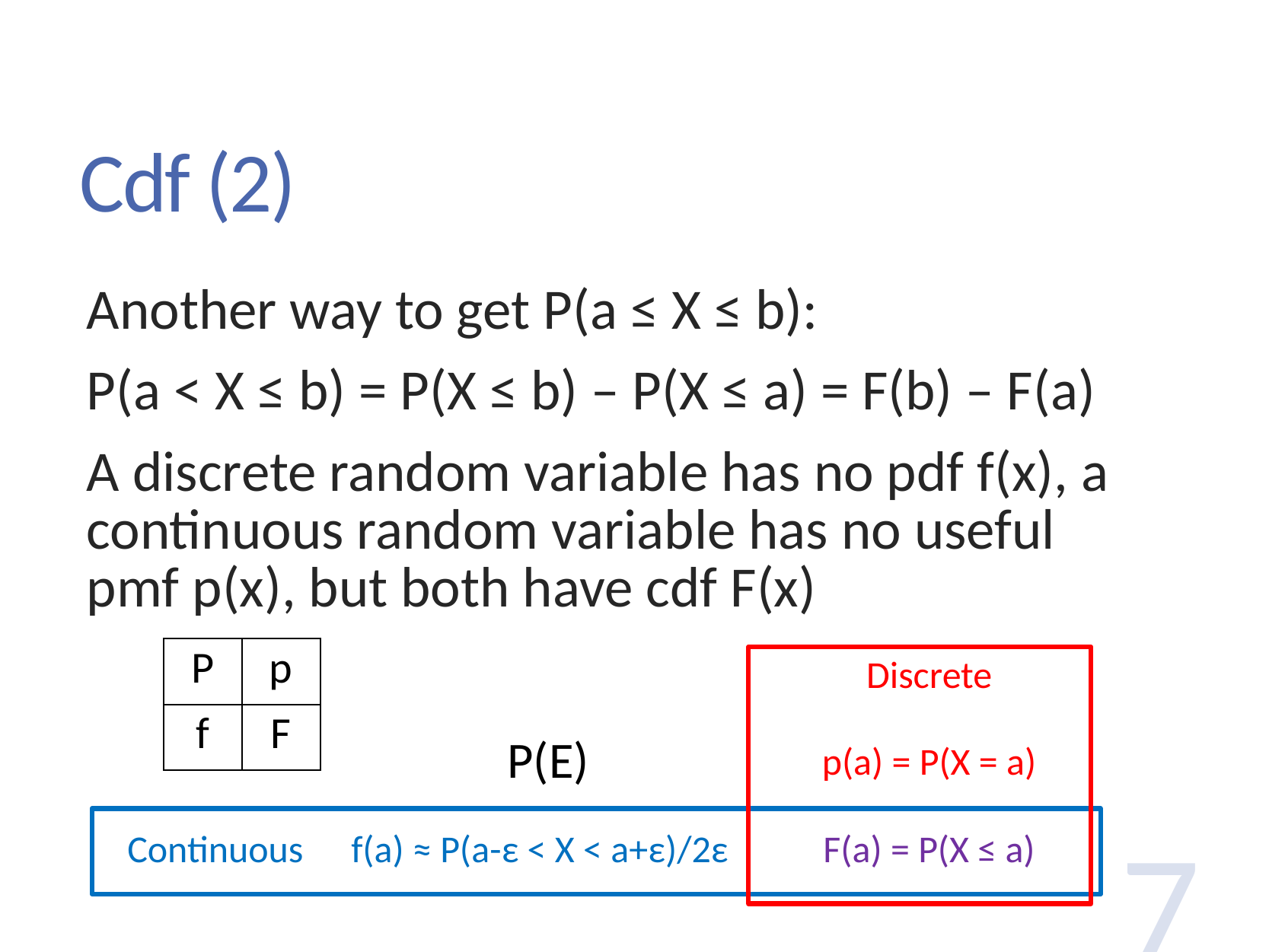

# Cdf (2)
Another way to get P(a ≤ X ≤ b):
P(a < X ≤ b) = P(X ≤ b) – P(X ≤ a) = F(b) – F(a)
A discrete random variable has no pdf f(x), a continuous random variable has no useful pmf p(x), but both have cdf F(x)
|  |  | Discrete |
| --- | --- | --- |
|  | P(E) | p(a) = P(X = a) |
| Continuous | f(a) ≈ P(a-ε < X < a+ε)/2ε | F(a) = P(X ≤ a) |
| P | p |
| --- | --- |
| f | F |

7